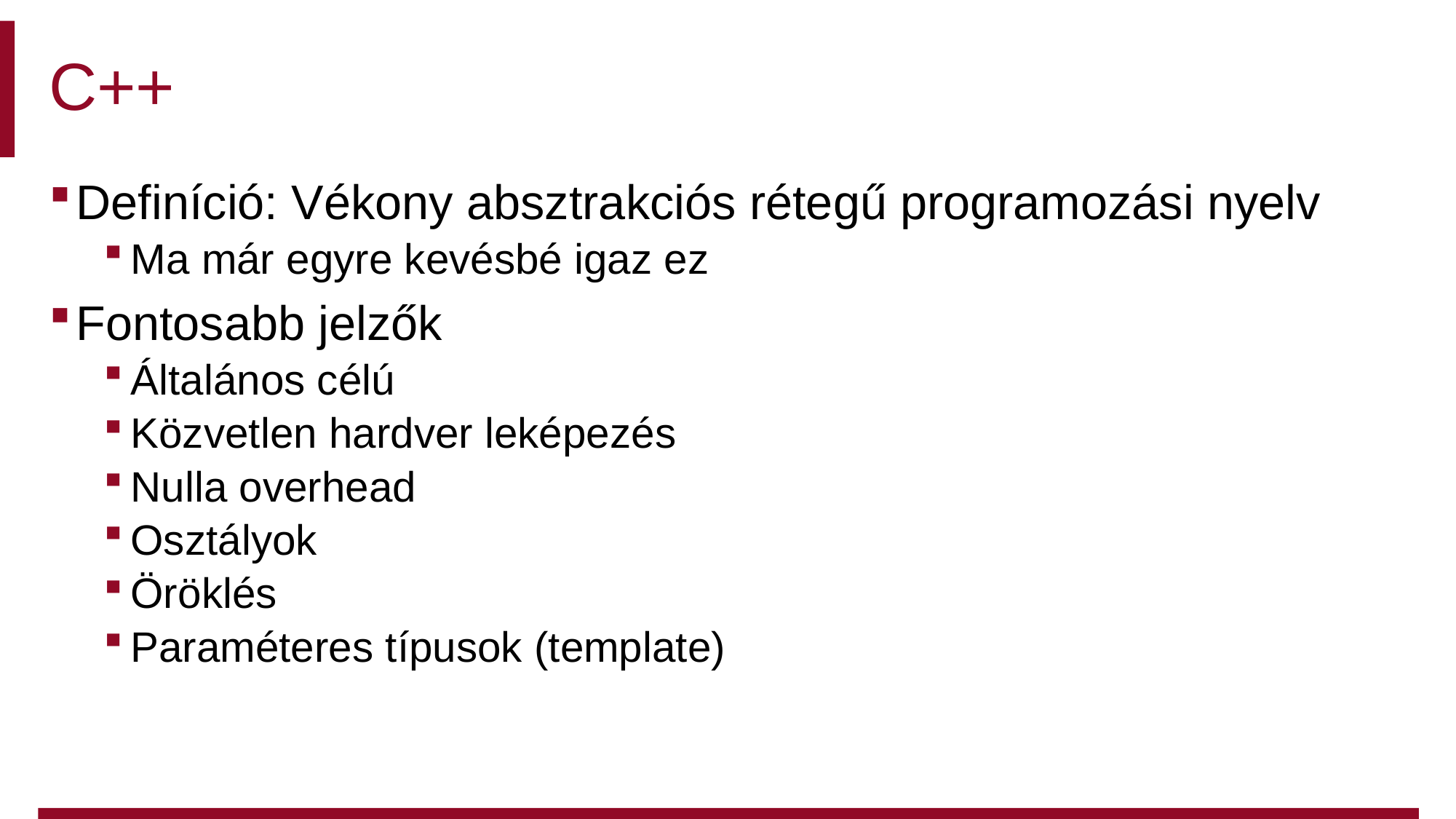

# C++
Definíció: Vékony absztrakciós rétegű programozási nyelv
Ma már egyre kevésbé igaz ez
Fontosabb jelzők
Általános célú
Közvetlen hardver leképezés
Nulla overhead
Osztályok
Öröklés
Paraméteres típusok (template)